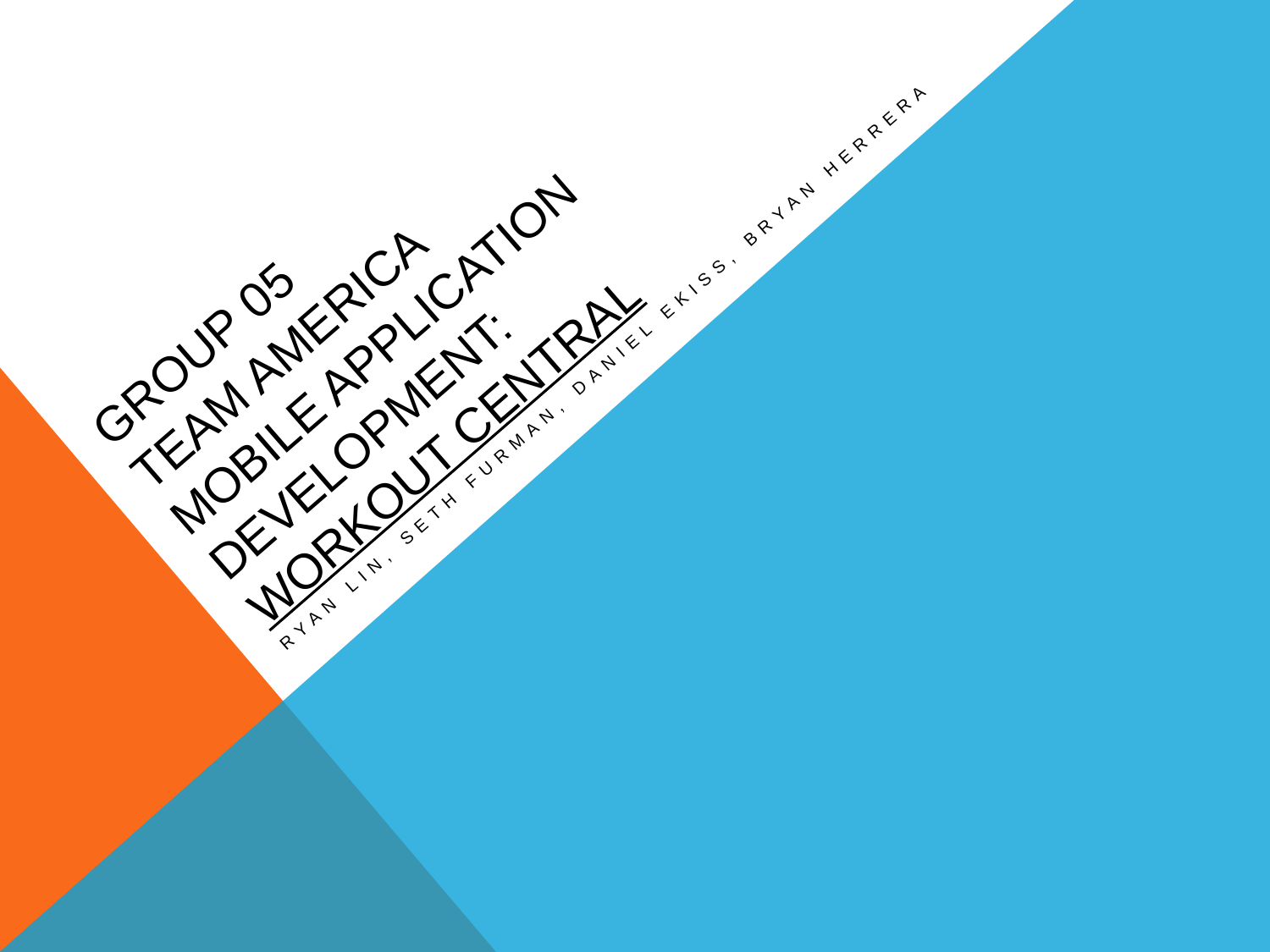

# Group 05 Team America Mobile Application Development: Workout Central
Ryan Lin, Seth Furman, Daniel Ekiss, Bryan Herrera